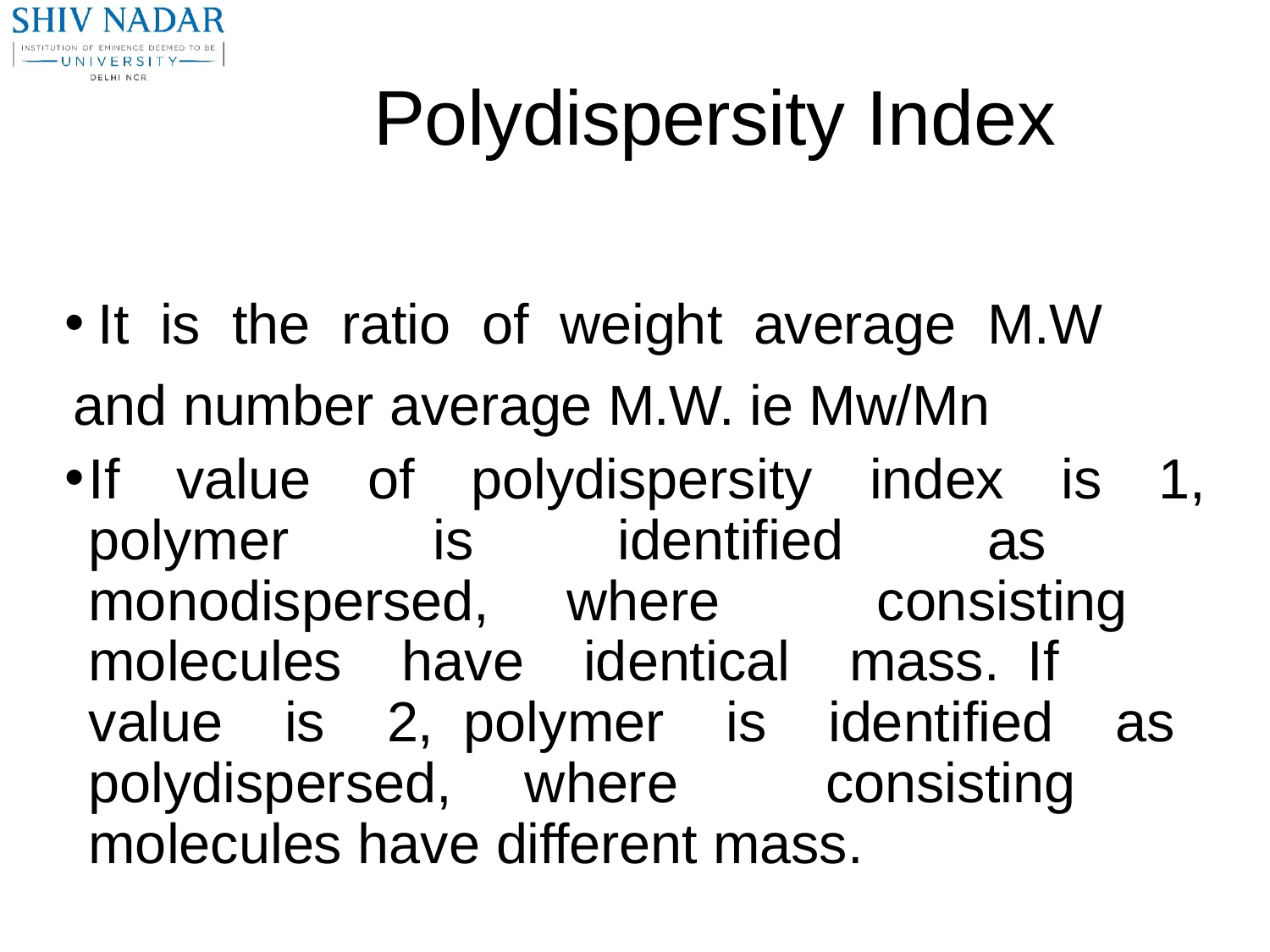

# Polydispersity Index
	It is the ratio of weight average M.W and number average M.W. ie Mw/Mn
If  value  of  polydispersity  index  is  1, polymer  is  identified  as 	monodispersed, where  consisting  molecules  have  identical  mass. If 	value  is  2, polymer  is  identified  as  polydispersed, where  consisting 	molecules have different mass.